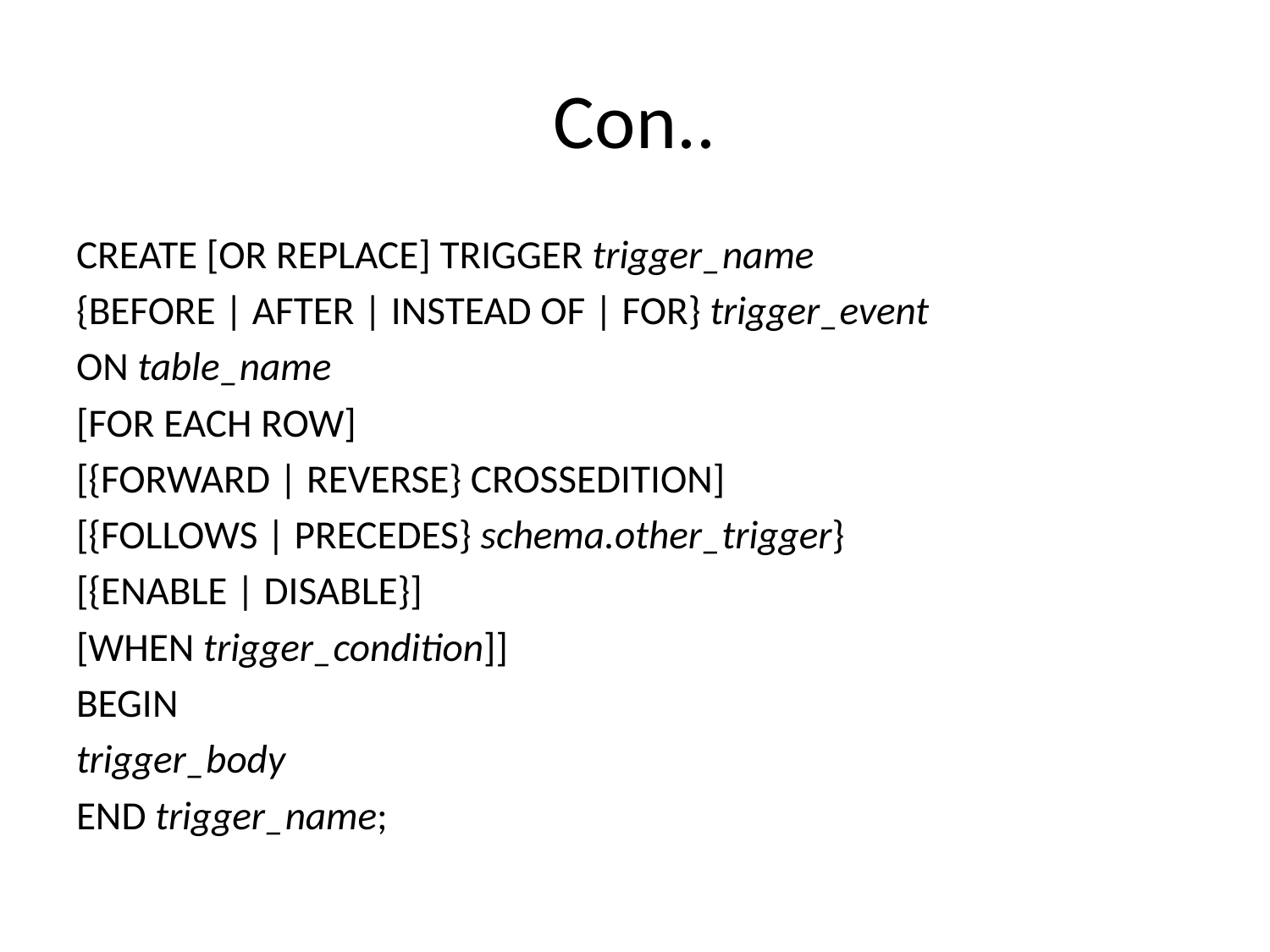

# Con..
CREATE [OR REPLACE] TRIGGER trigger_name
{BEFORE | AFTER | INSTEAD OF | FOR} trigger_event
ON table_name
[FOR EACH ROW]
[{FORWARD | REVERSE} CROSSEDITION]
[{FOLLOWS | PRECEDES} schema.other_trigger}
[{ENABLE | DISABLE}]
[WHEN trigger_condition]]
BEGIN
trigger_body
END trigger_name;